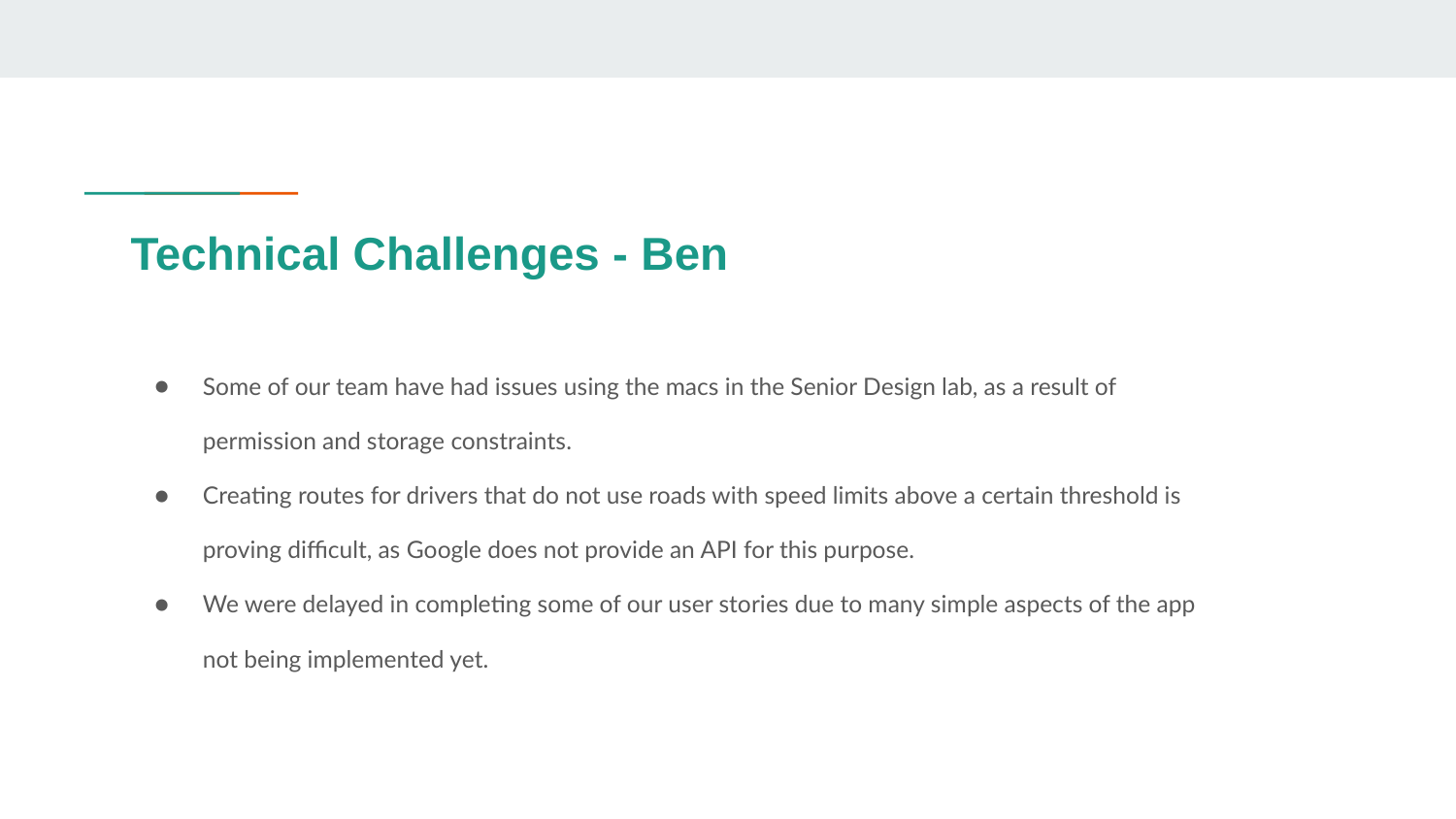

# Technical Challenges - Ben
Some of our team have had issues using the macs in the Senior Design lab, as a result of permission and storage constraints.
Creating routes for drivers that do not use roads with speed limits above a certain threshold is proving difficult, as Google does not provide an API for this purpose.
We were delayed in completing some of our user stories due to many simple aspects of the app not being implemented yet.